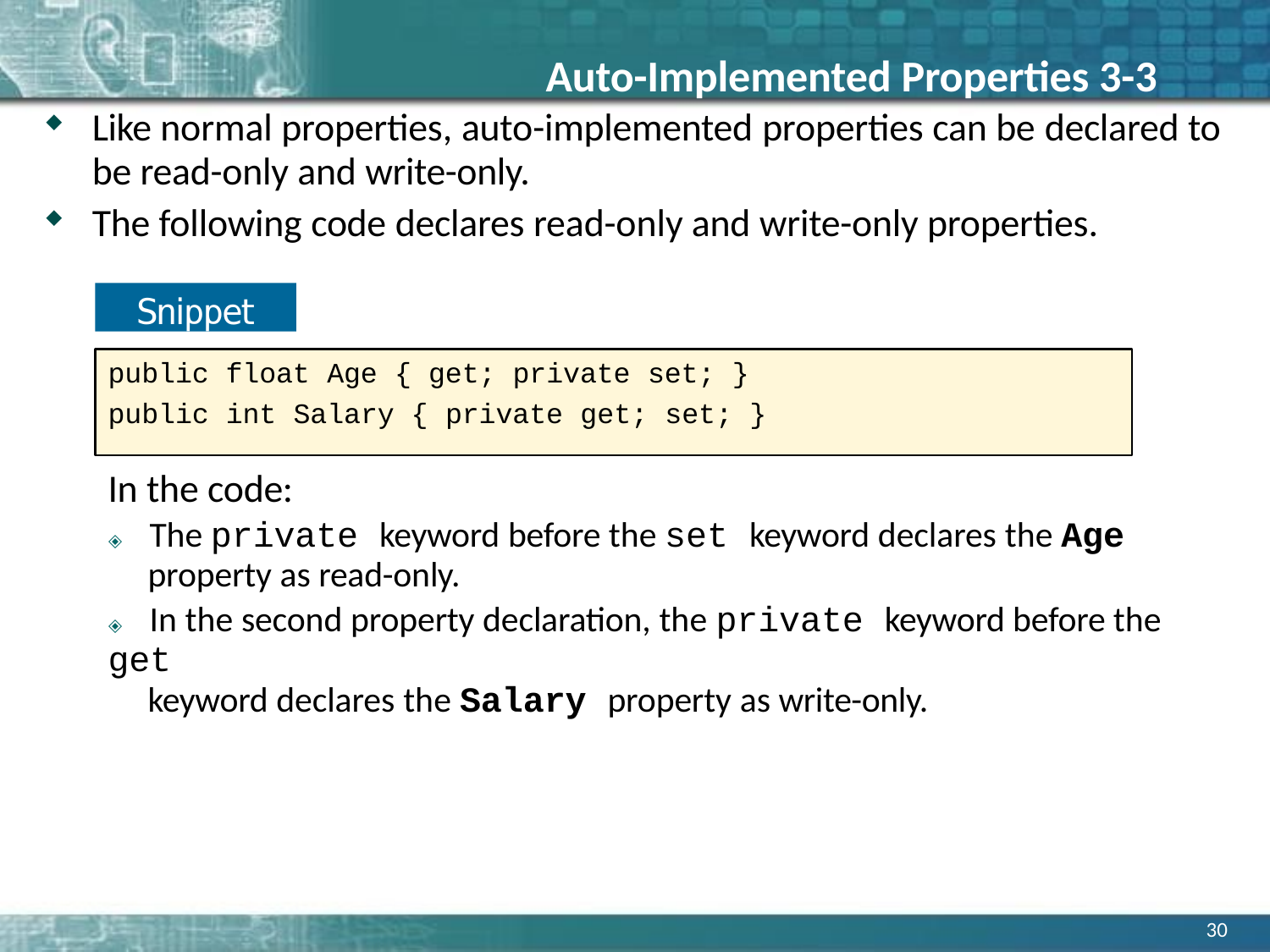

# Auto-Implemented Properties 3-3
Like normal properties, auto-implemented properties can be declared to
be read-only and write-only.
The following code declares read-only and write-only properties.
Snippet

public float Age { get; private set; }
public int Salary { private get; set; }
In the code:
🞛	The private keyword before the set keyword declares the Age
property as read-only.
🞛	In the second property declaration, the private keyword before the get
keyword declares the Salary property as write-only.
30